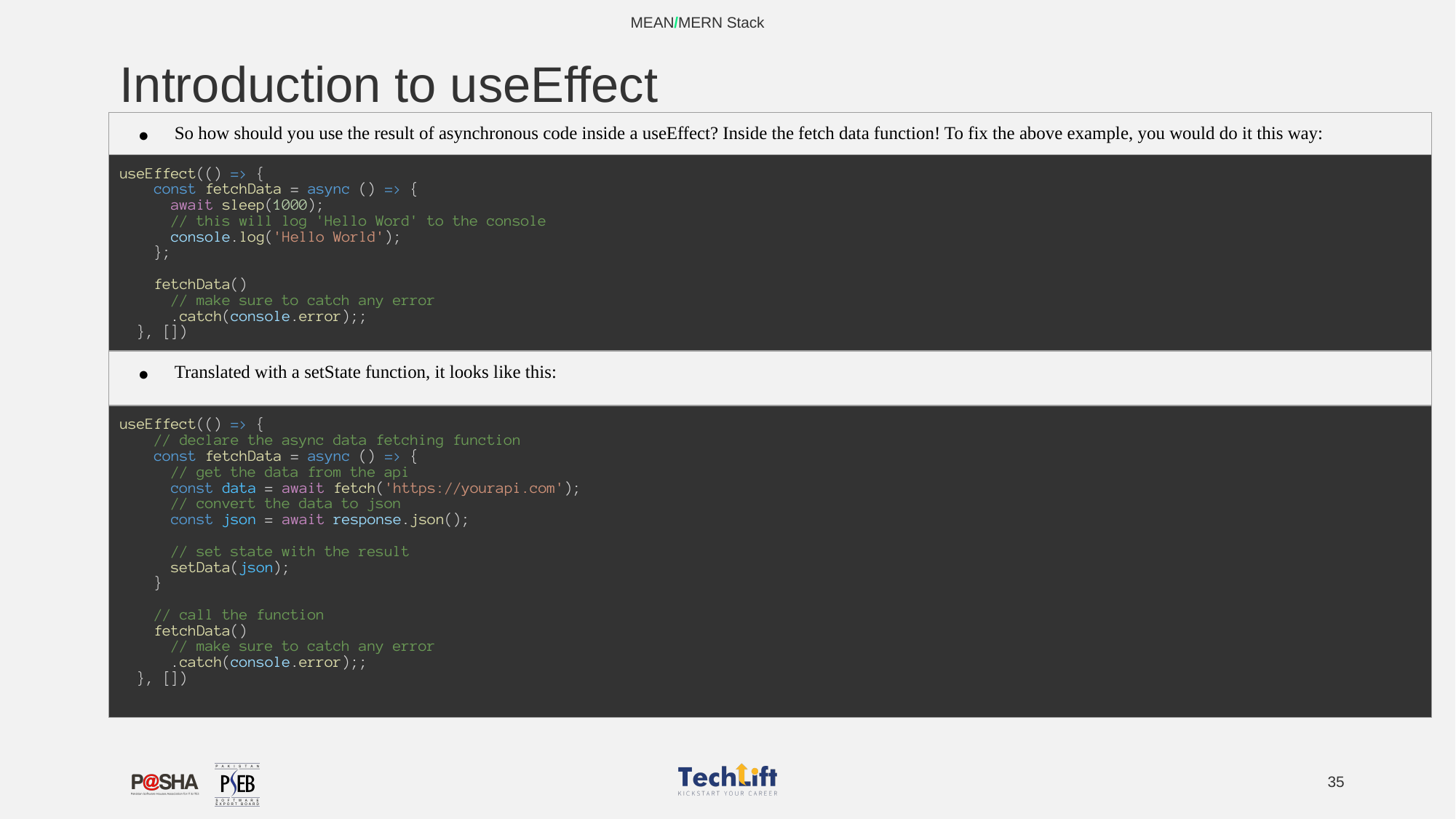

MEAN/MERN Stack
# Introduction to useEffect
| So how should you use the result of asynchronous code inside a useEffect? Inside the fetch data function! To fix the above example, you would do it this way: |
| --- |
| useEffect(() => {     const fetchData = async () => {       await sleep(1000);       // this will log 'Hello Word' to the console       console.log('Hello World');     };       fetchData()       // make sure to catch any error       .catch(console.error);;   }, []) |
| Translated with a setState function, it looks like this: |
| useEffect(() => {     // declare the async data fetching function     const fetchData = async () => {       // get the data from the api       const data = await fetch('https://yourapi.com');       // convert the data to json       const json = await response.json();         // set state with the result       setData(json);     }       // call the function     fetchData()       // make sure to catch any error       .catch(console.error);;   }, []) |
35